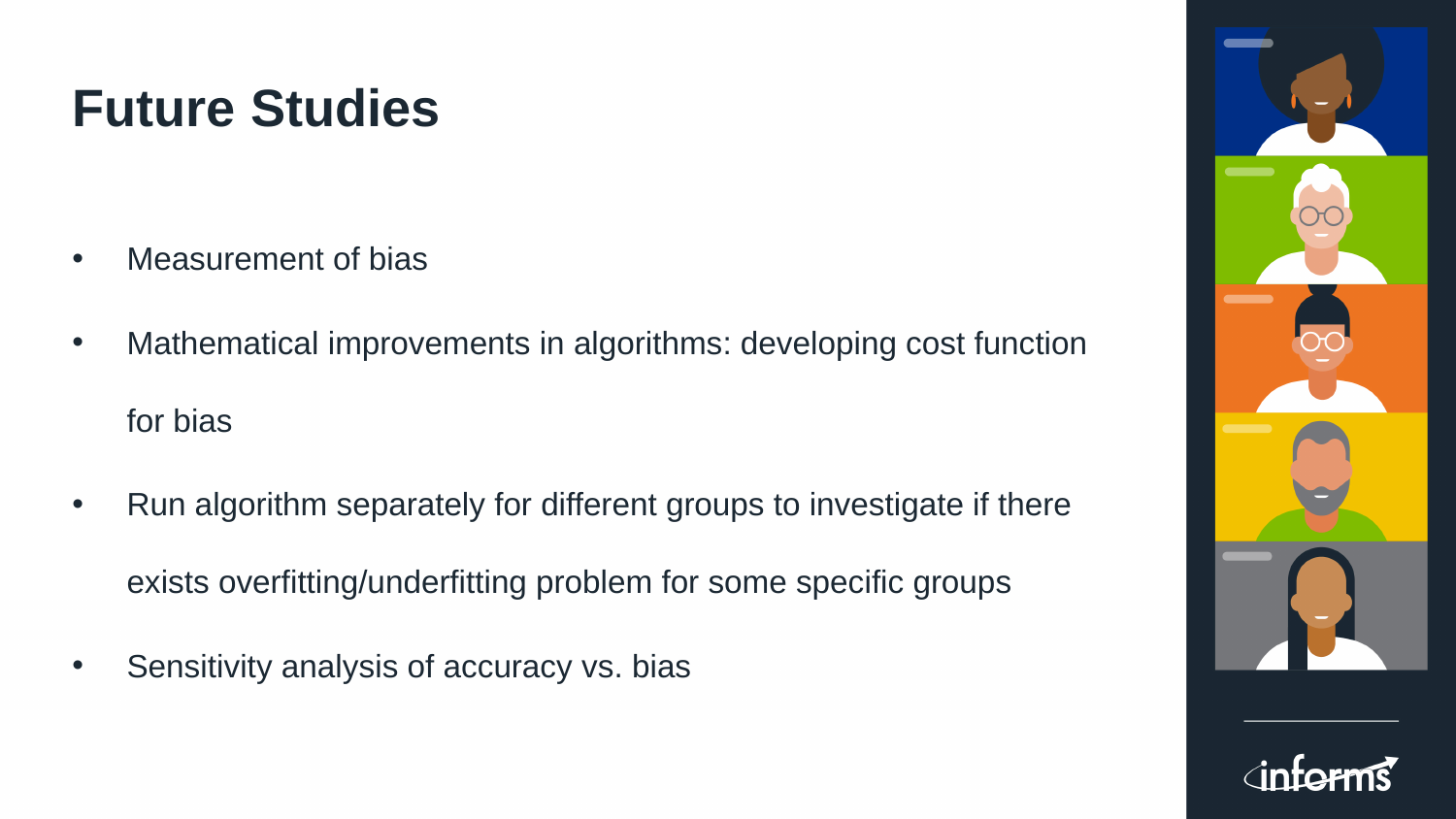

# Future Studies
Measurement of bias
Mathematical improvements in algorithms: developing cost function for bias
Run algorithm separately for different groups to investigate if there exists overfitting/underfitting problem for some specific groups
Sensitivity analysis of accuracy vs. bias